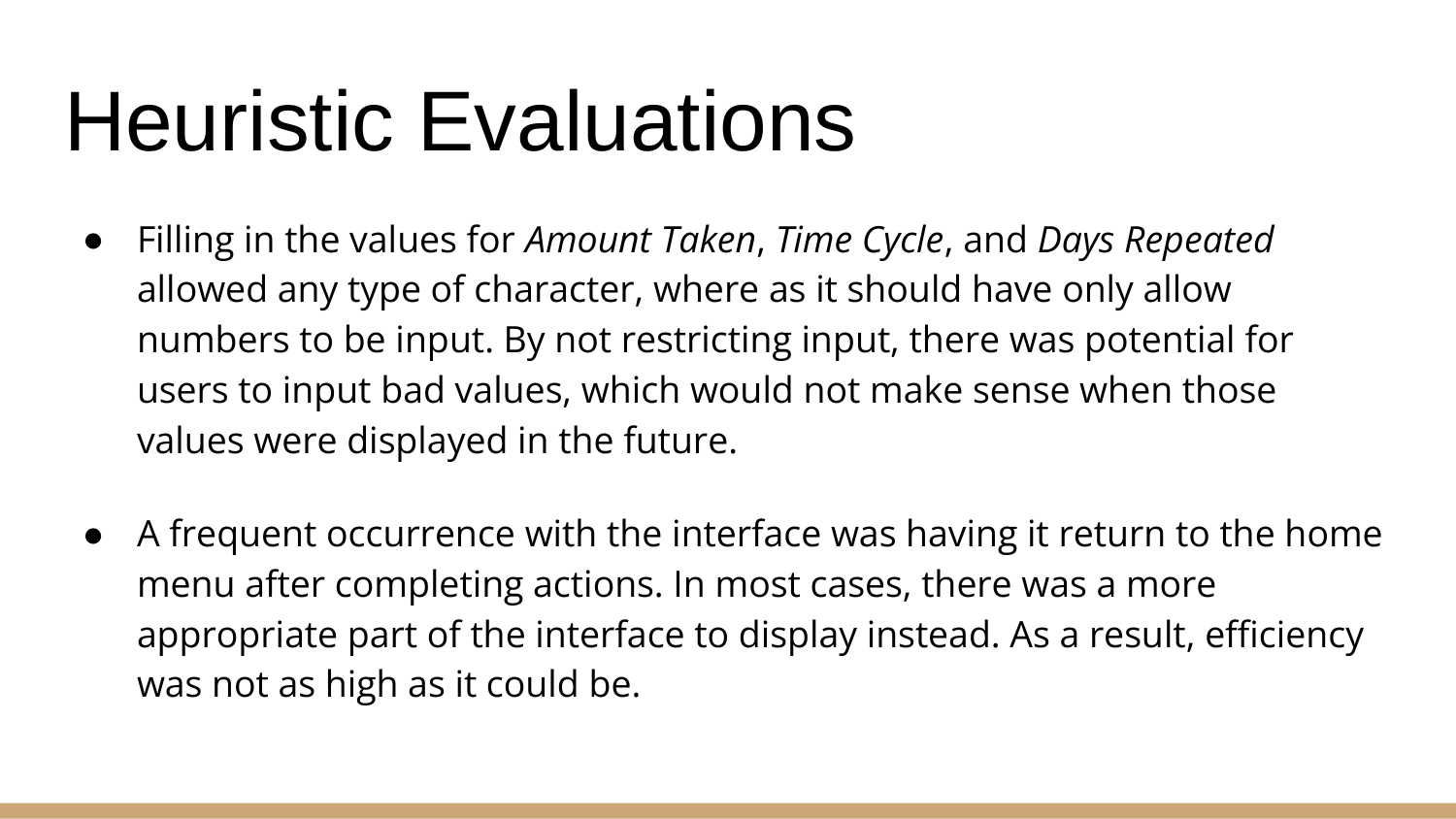

# Heuristic Evaluations
Filling in the values for Amount Taken, Time Cycle, and Days Repeated allowed any type of character, where as it should have only allow numbers to be input. By not restricting input, there was potential for users to input bad values, which would not make sense when those values were displayed in the future.
A frequent occurrence with the interface was having it return to the home menu after completing actions. In most cases, there was a more appropriate part of the interface to display instead. As a result, efficiency was not as high as it could be.